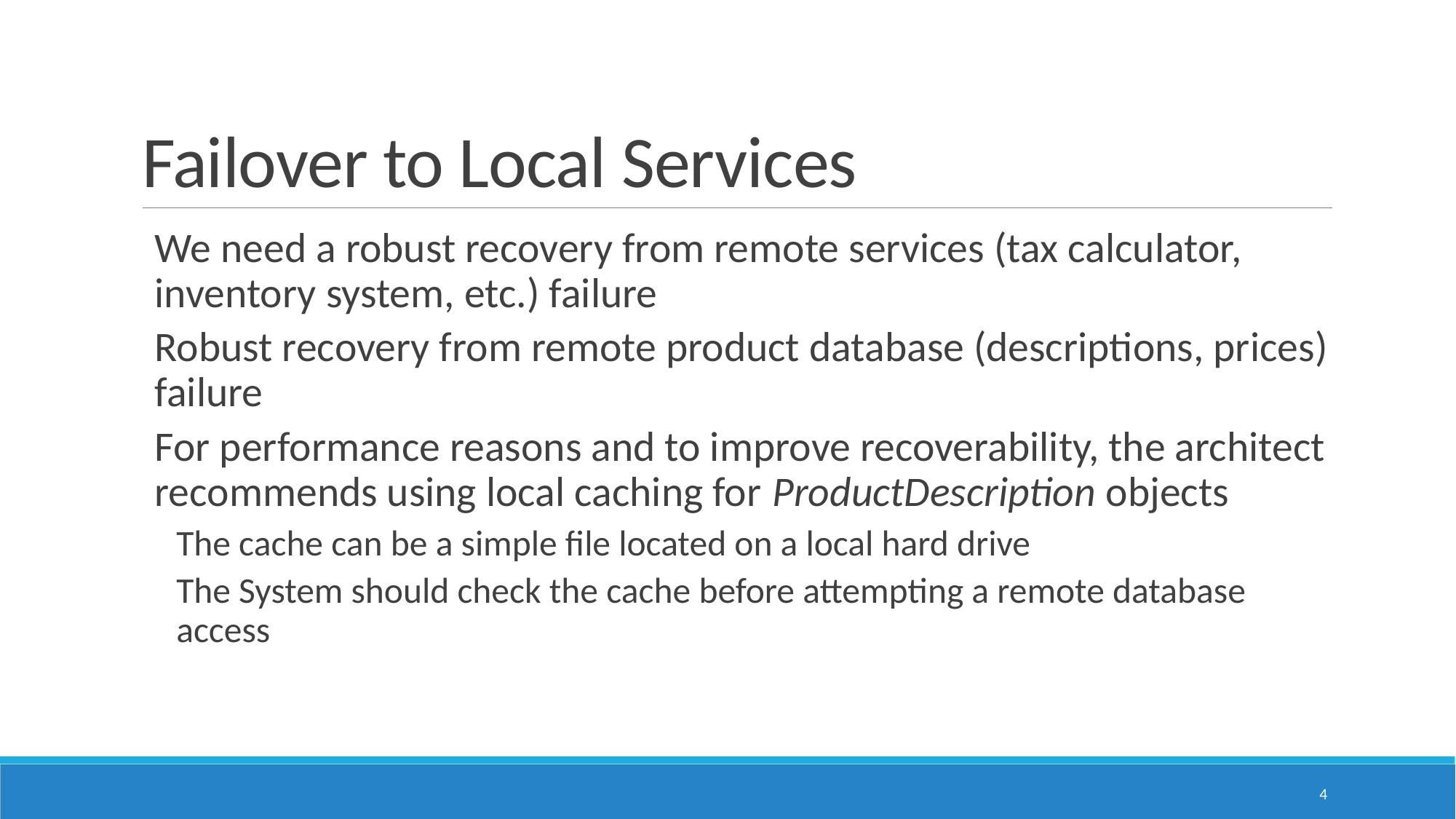

# Failover to Local Services
We need a robust recovery from remote services (tax calculator, inventory system, etc.) failure
Robust recovery from remote product database (descriptions, prices) failure
For performance reasons and to improve recoverability, the architect recommends using local caching for ProductDescription objects
The cache can be a simple file located on a local hard drive
The System should check the cache before attempting a remote database access
4